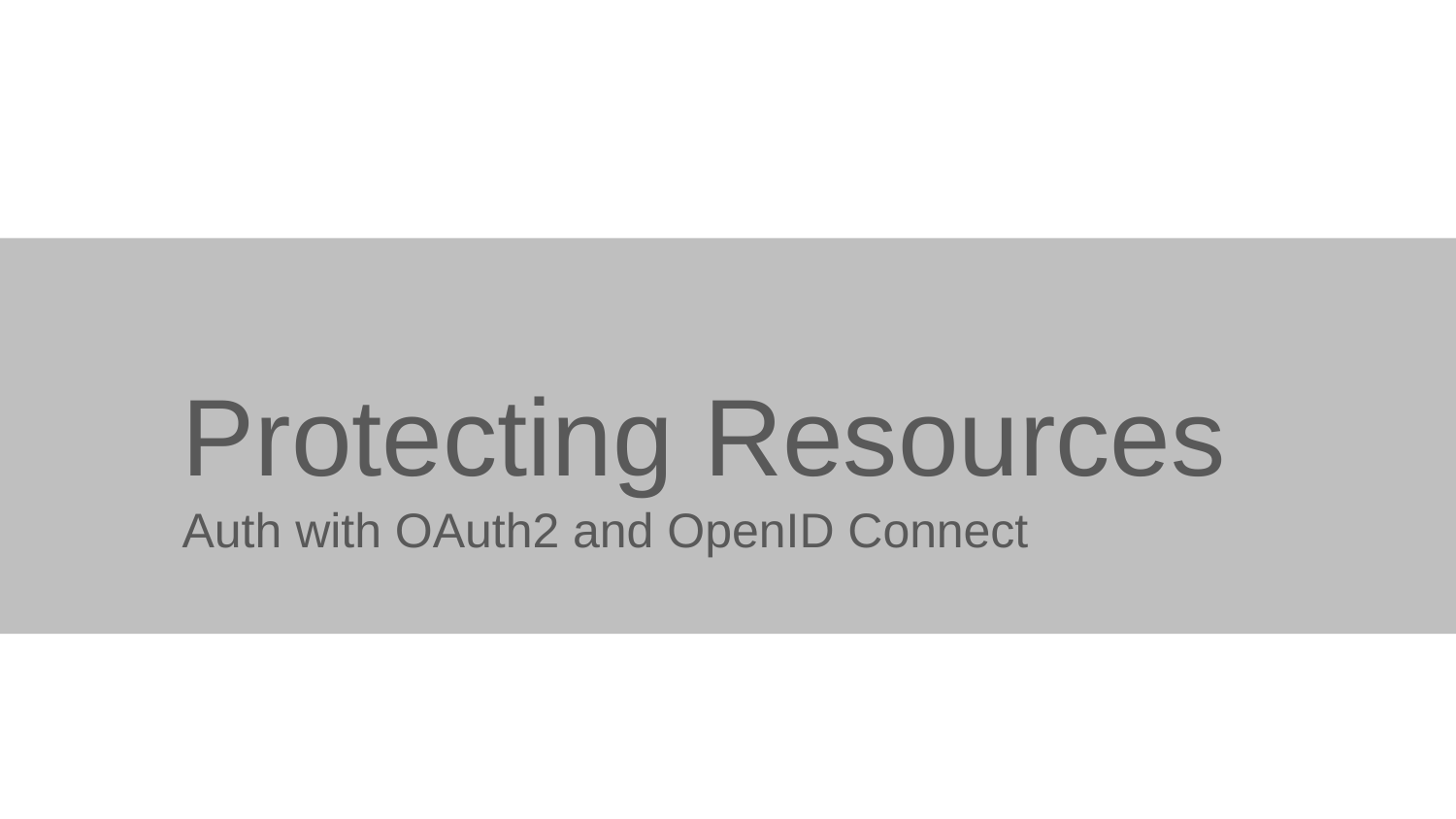

# Protecting Resources
Auth with OAuth2 and OpenID Connect